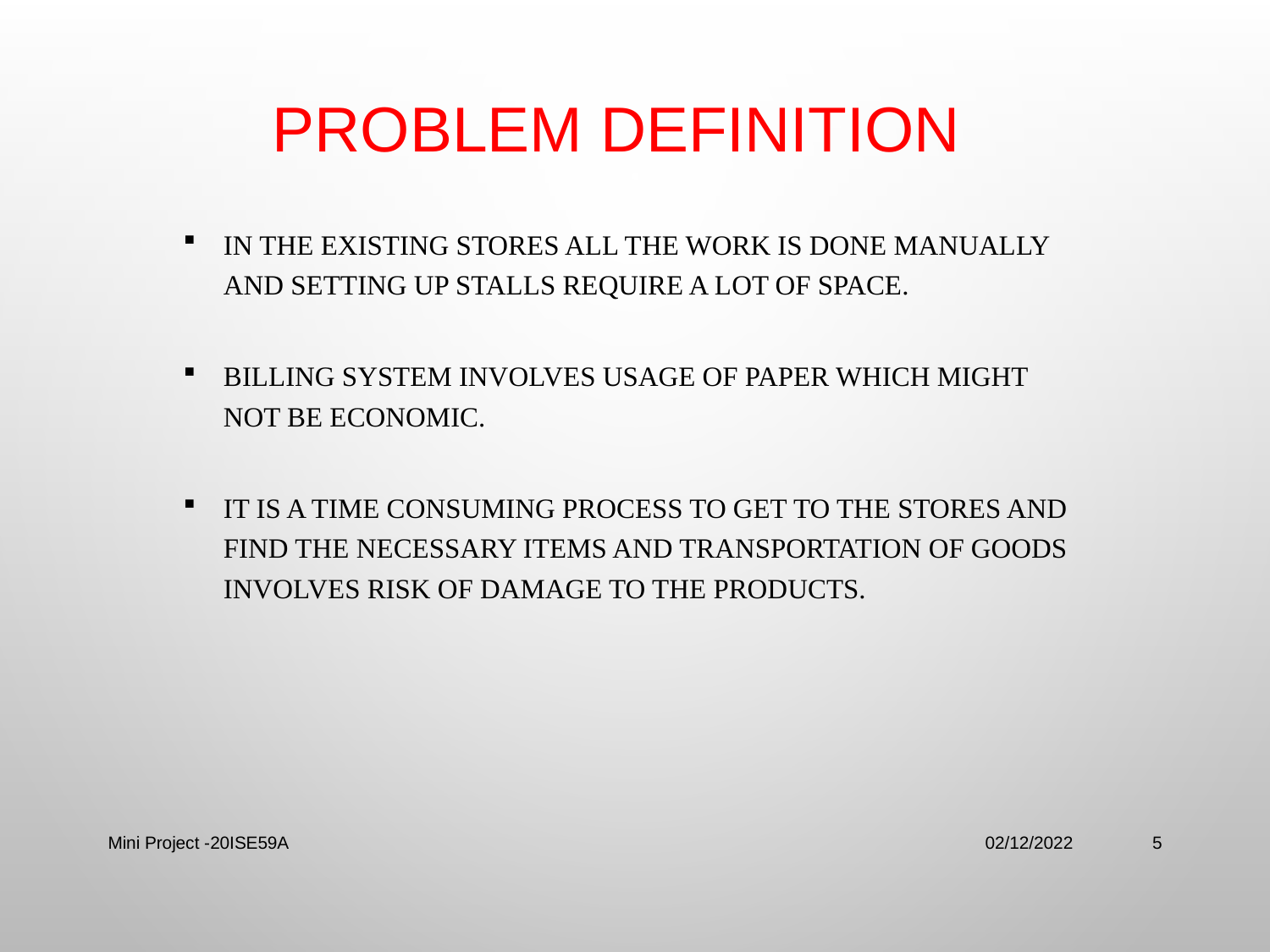

# Problem Definition
In the existing stores all the work is done manually and setting up stalls require a lot of space.

Billing system involves usage of paper which might not be economic.

It is a time consuming process to get to the stores and find the necessary items and transportation of goods involves risk of damage to the products.

Mini Project -20ISE59A
02/12/2022
5